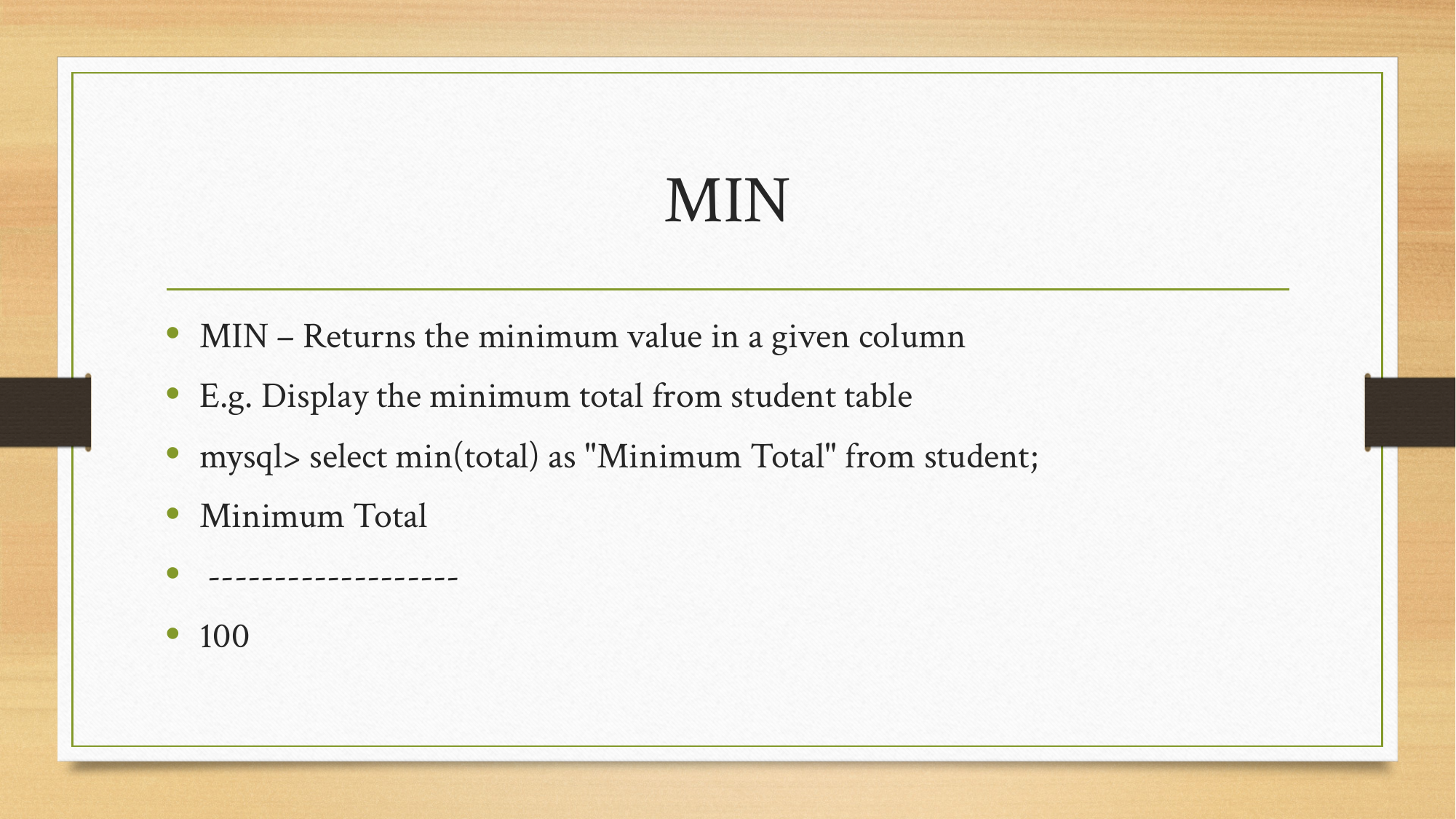

# MIN
MIN – Returns the minimum value in a given column
E.g. Display the minimum total from student table
mysql> select min(total) as "Minimum Total" from student;
Minimum Total
 -------------------
100